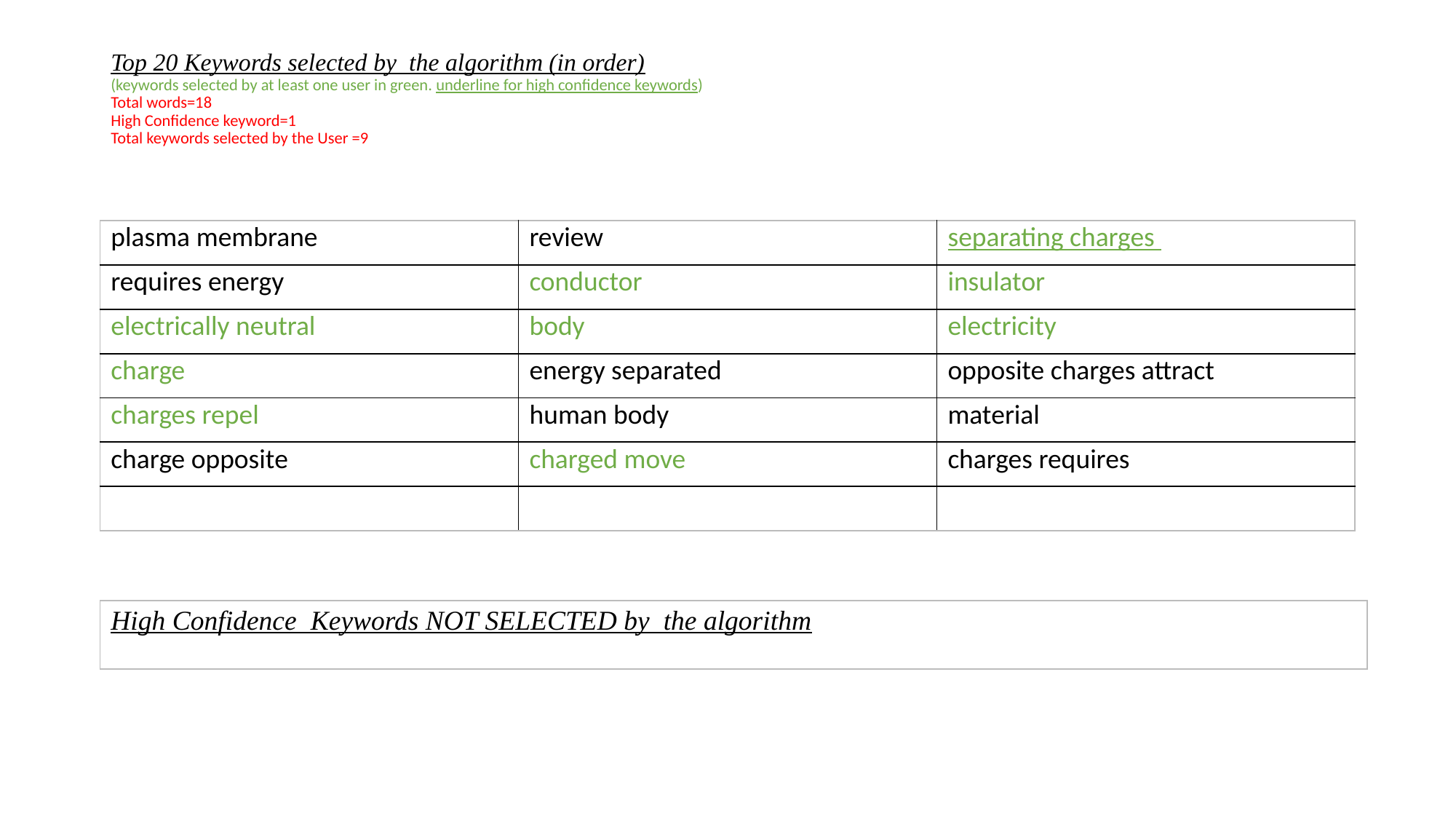

# Top 20 Keywords selected by  the algorithm (in order) (keywords selected by at least one user in green. underline for high confidence keywords) Total words=18 High Confidence keyword=1 Total keywords selected by the User =9
| plasma membrane | review | separating charges |
| --- | --- | --- |
| requires energy | conductor | insulator |
| electrically neutral | body | electricity |
| charge | energy separated | opposite charges attract |
| charges repel | human body | material |
| charge opposite | charged move | charges requires |
|  |  |  |
| High Confidence Keywords NOT SELECTED by the algorithm |
| --- |